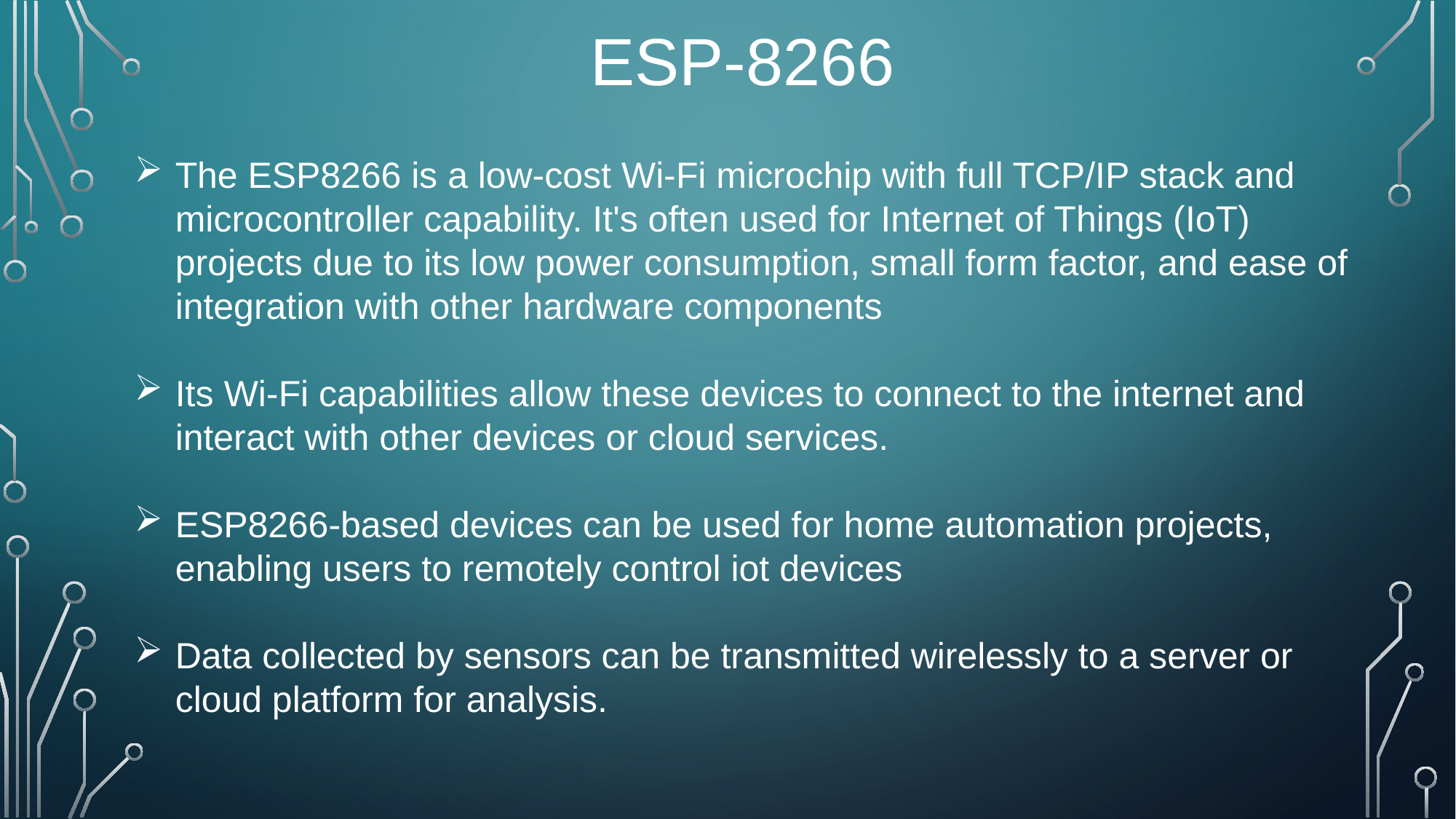

# ESP-8266
The ESP8266 is a low-cost Wi-Fi microchip with full TCP/IP stack and microcontroller capability. It's often used for Internet of Things (IoT) projects due to its low power consumption, small form factor, and ease of integration with other hardware components

Its Wi-Fi capabilities allow these devices to connect to the internet and interact with other devices or cloud services.

ESP8266-based devices can be used for home automation projects, enabling users to remotely control iot devices

Data collected by sensors can be transmitted wirelessly to a server or cloud platform for analysis.